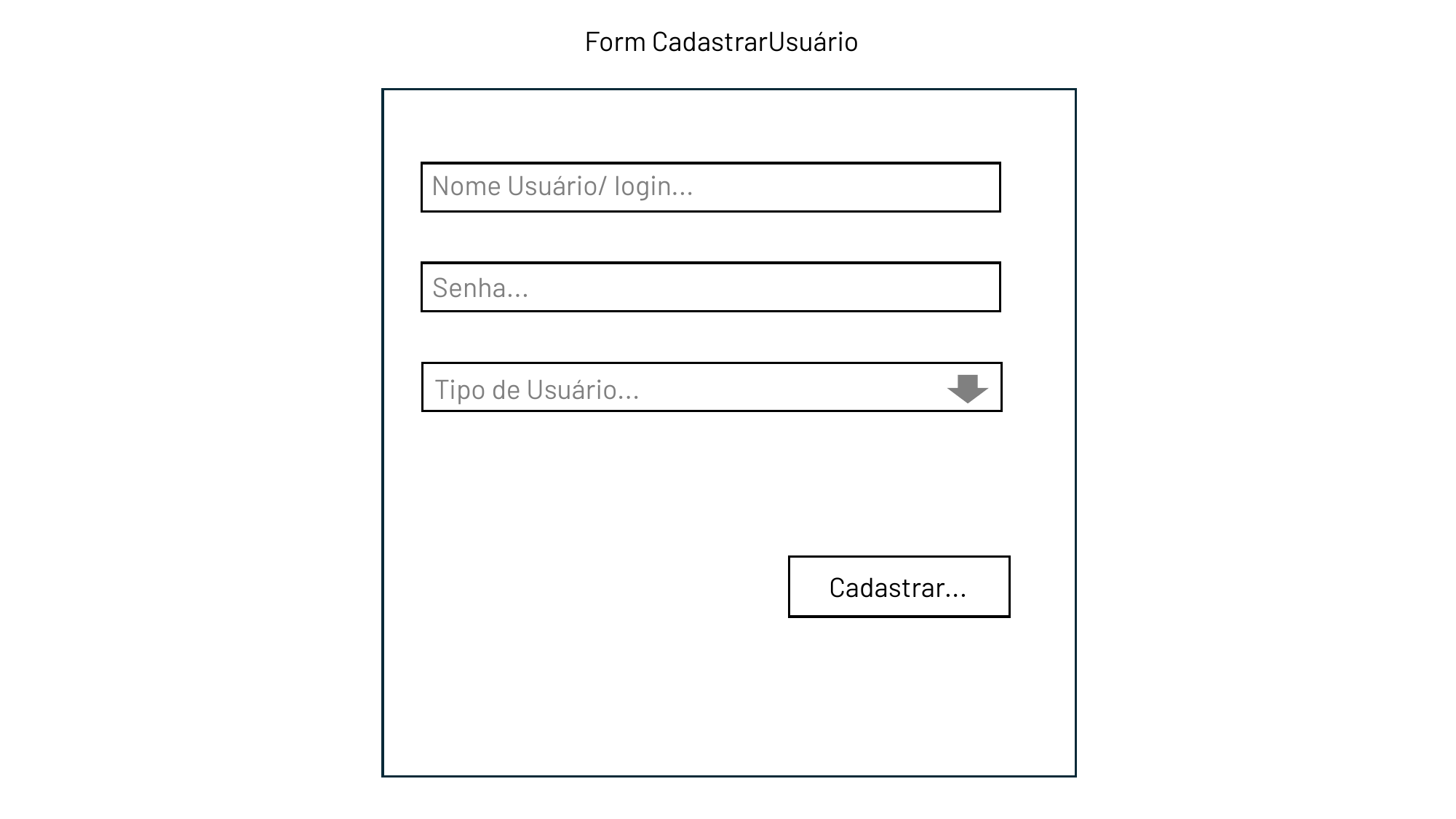

Form CadastrarUsuário

Nome Usuário/ login...

ID Produto...
Senha...

Tipo de Usuário...

Cadastrar...